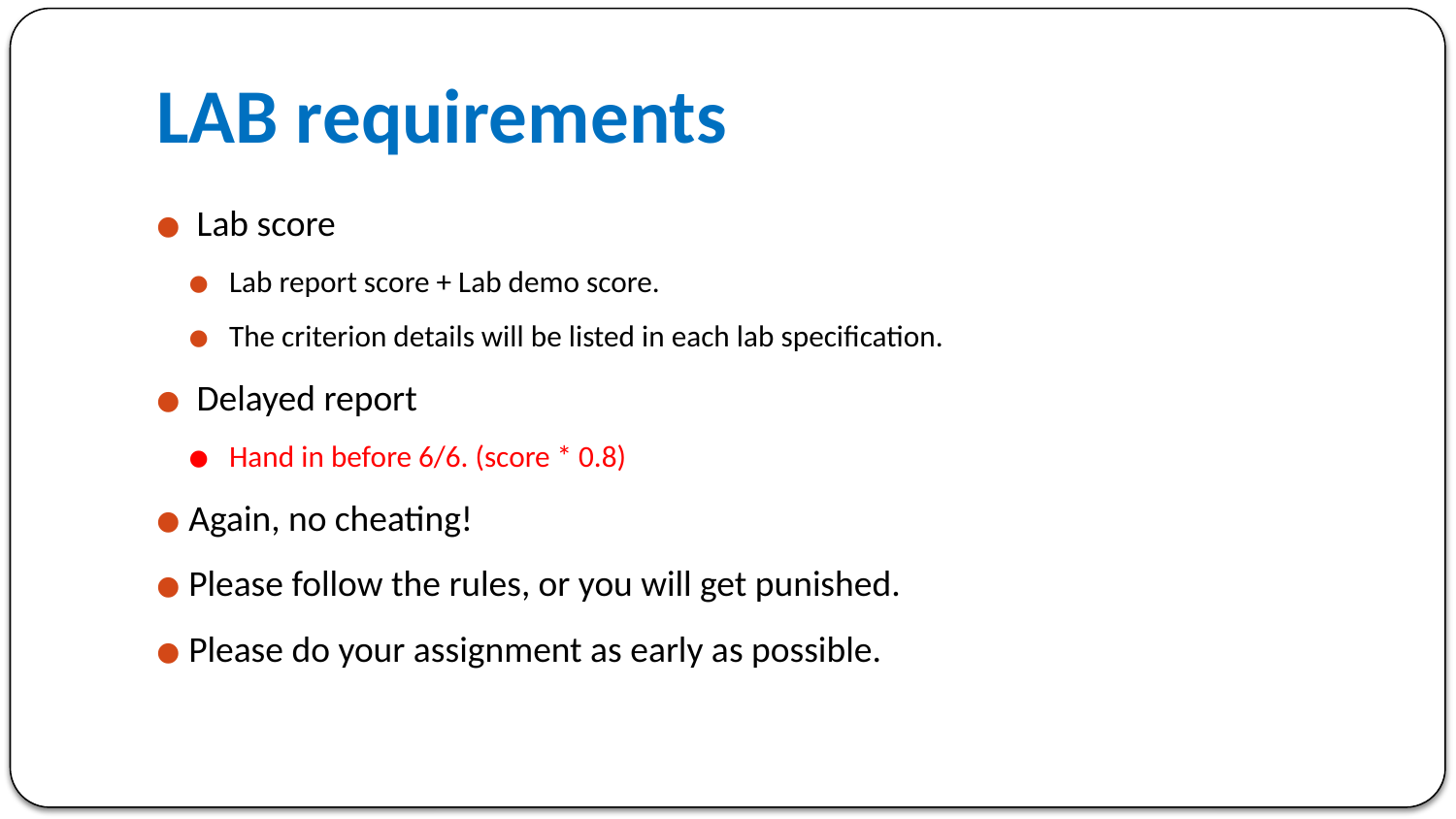

LAB requirements
Lab score
Lab report score + Lab demo score.
The criterion details will be listed in each lab specification.
Delayed report
Hand in before 6/6. (score * 0.8)
Again, no cheating!
Please follow the rules, or you will get punished.
Please do your assignment as early as possible.